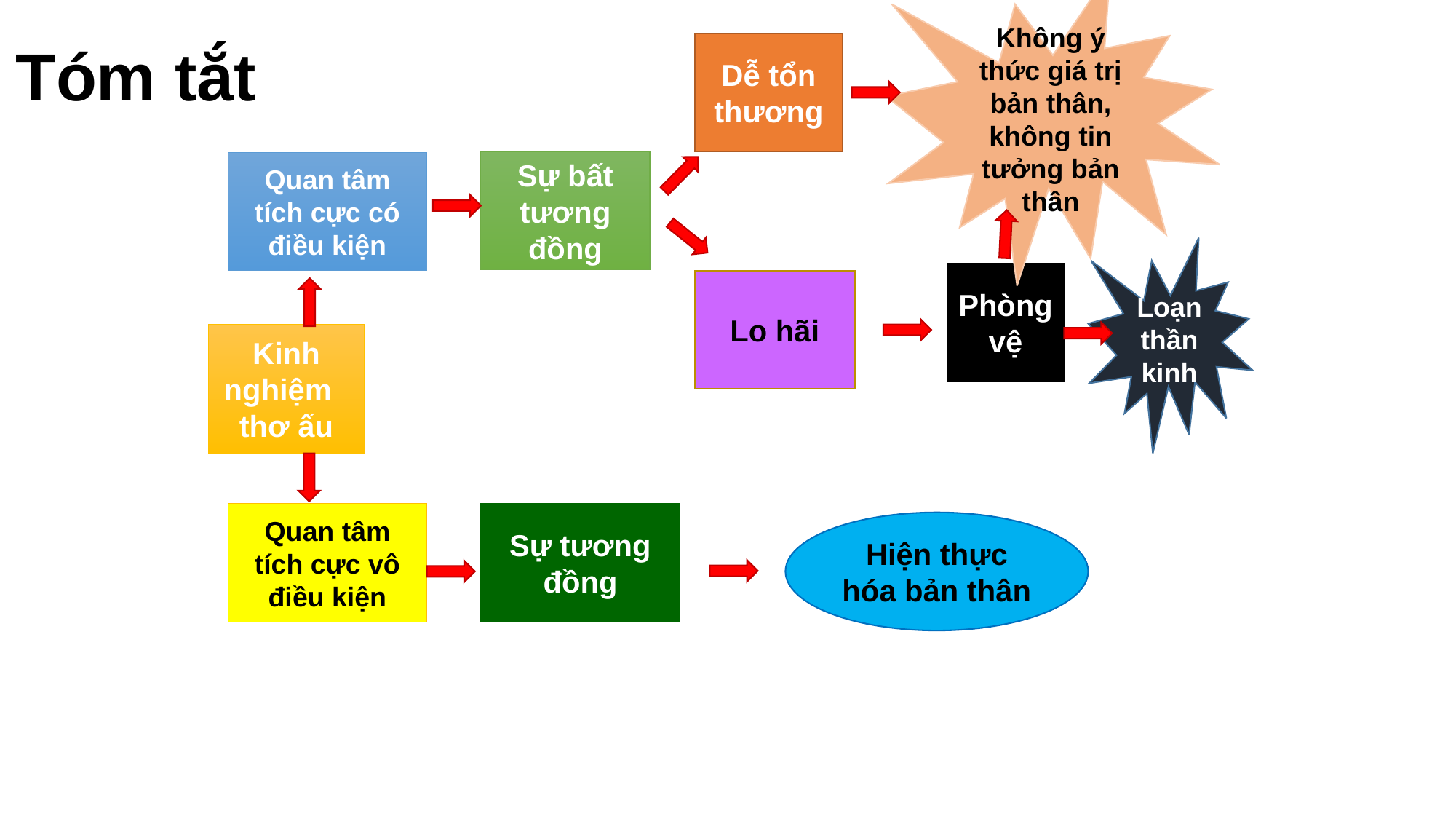

Không ý thức giá trị bản thân, không tin tưởng bản thân
# Tóm tắt
Dễ tổn thương

Sự bất tương đồng
Quan tâm tích cực có điều kiện

Loạn thần kinh
Phòng vệ
Lo hãi

Kinh nghiệm   thơ ấu

Quan tâm tích cực vô điều kiện
Sự tương đồng
Hiện thực hóa bản thân